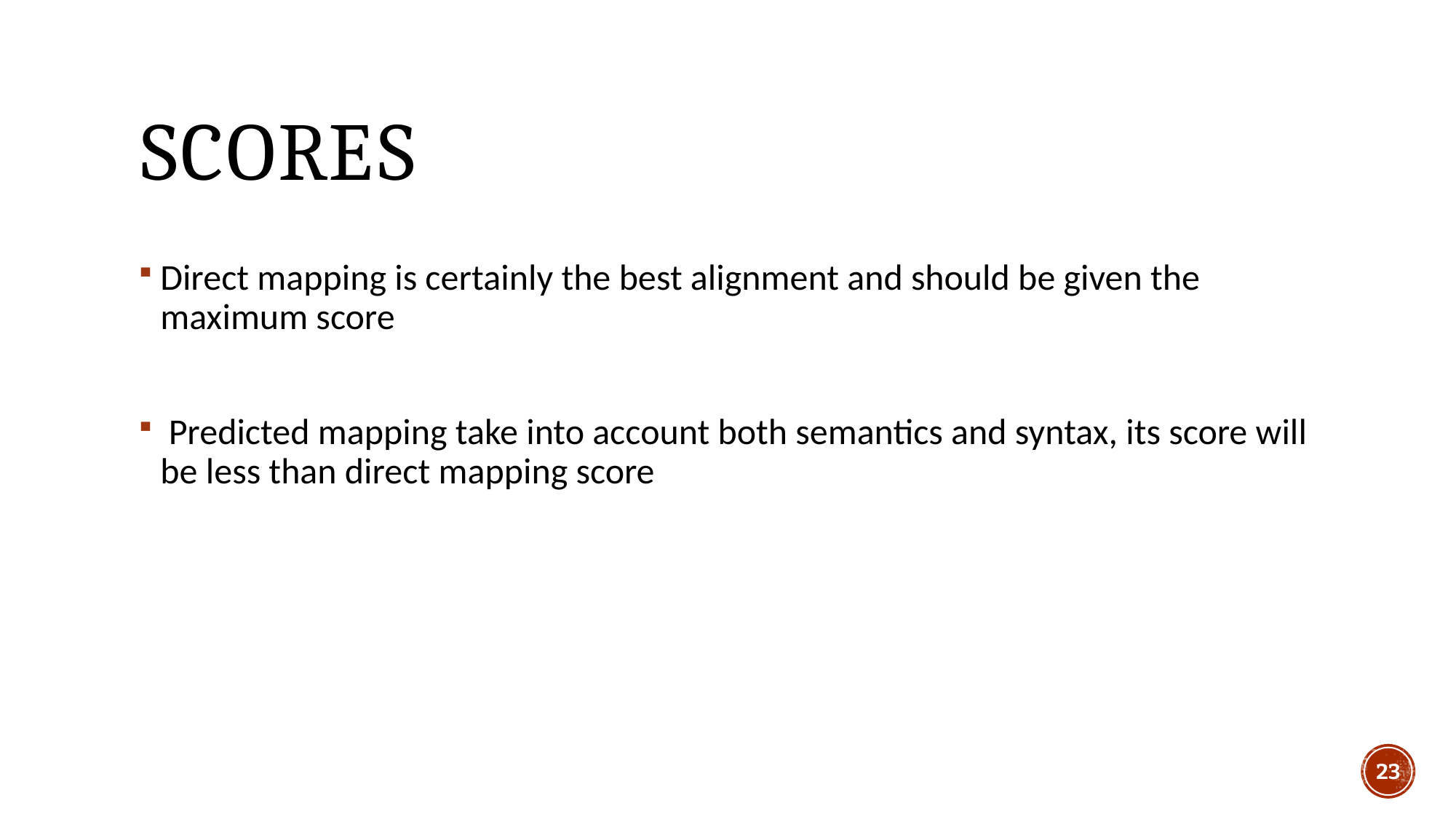

# scores
Direct mapping is certainly the best alignment and should be given the maximum score

 Predicted mapping take into account both semantics and syntax, its score will be less than direct mapping score
23